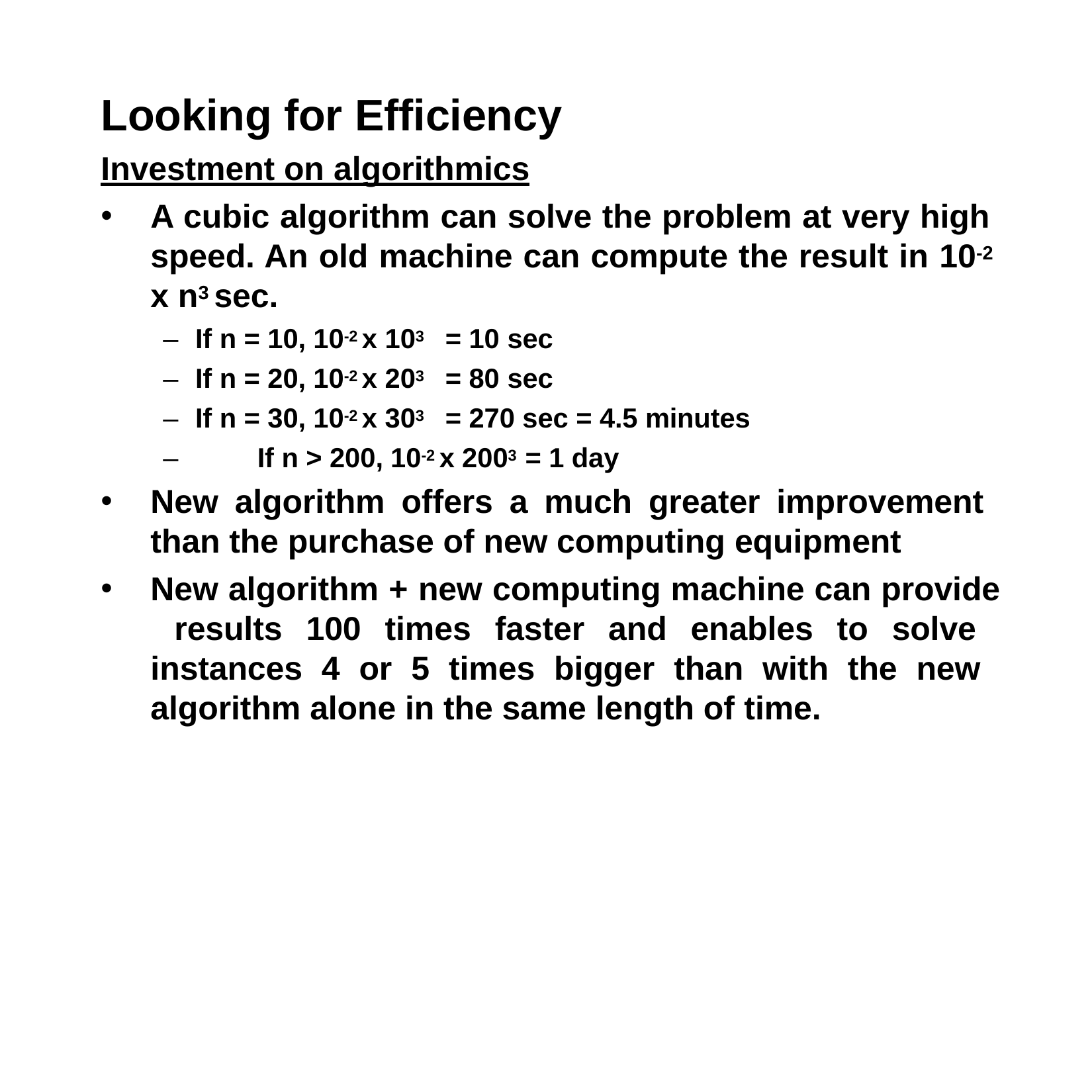

# Looking for Efficiency
Investment on algorithmics
A cubic algorithm can solve the problem at very high  speed. An old machine can compute the result in 10-2  x n3 sec.
–	If n = 10, 10-2 x 103
–	If n = 20, 10-2 x 203
–	If n = 30, 10-2 x 303
= 10 sec
= 80 sec
= 270 sec = 4.5 minutes
–	If n > 200, 10-2 x 2003  = 1 day
New algorithm offers a much greater improvement  than the purchase of new computing equipment
New algorithm + new computing machine can provide  results 100 times faster and enables to solve  instances 4 or 5 times bigger than with the new  algorithm alone in the same length of time.